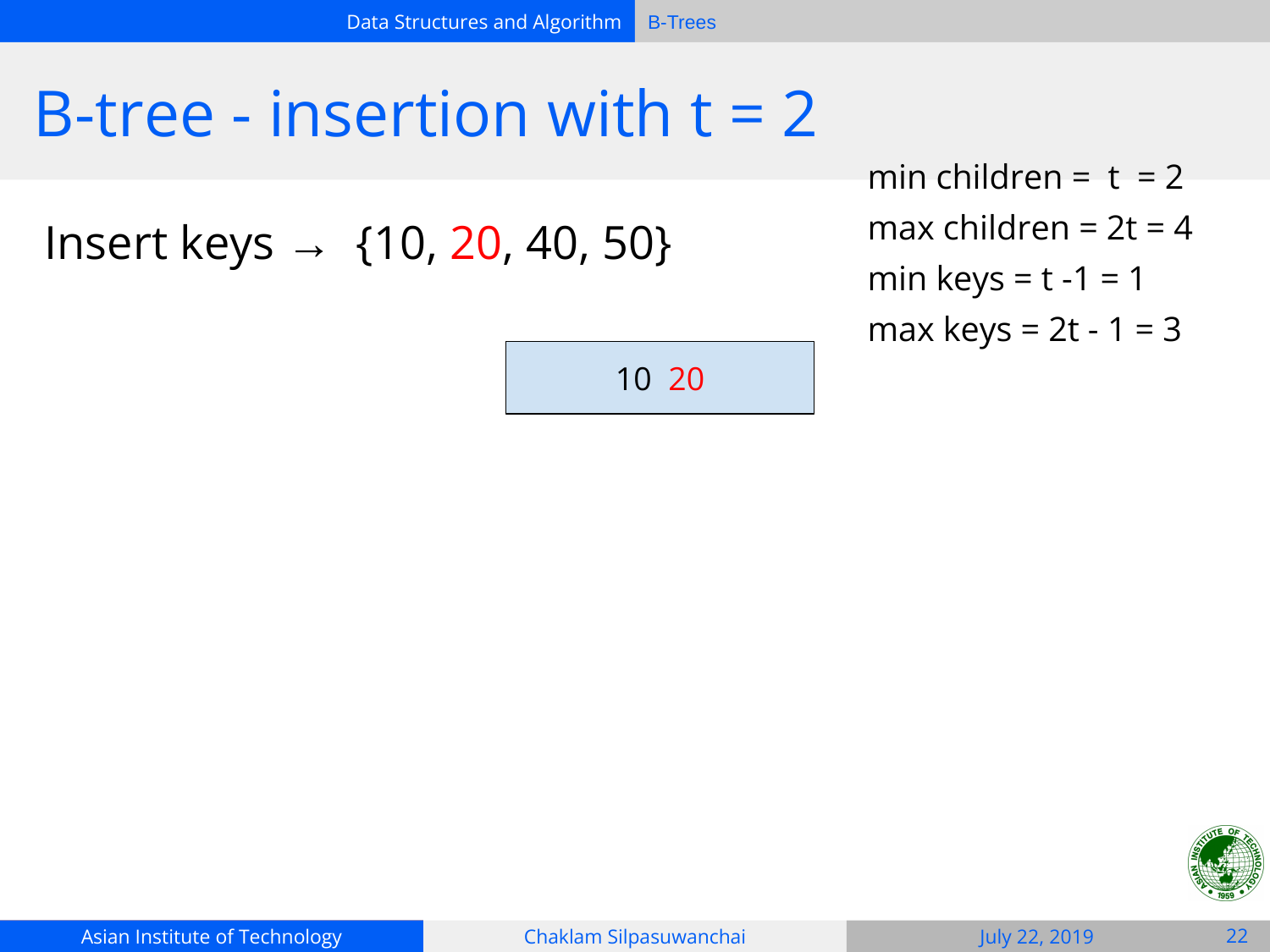

# B-tree - insertion with t = 2
min children =  t  = 2
max children = 2t = 4
min keys = t -1 = 1
max keys = 2t - 1 = 3

Insert keys →  {10, 20, 40, 50}
10  20
22